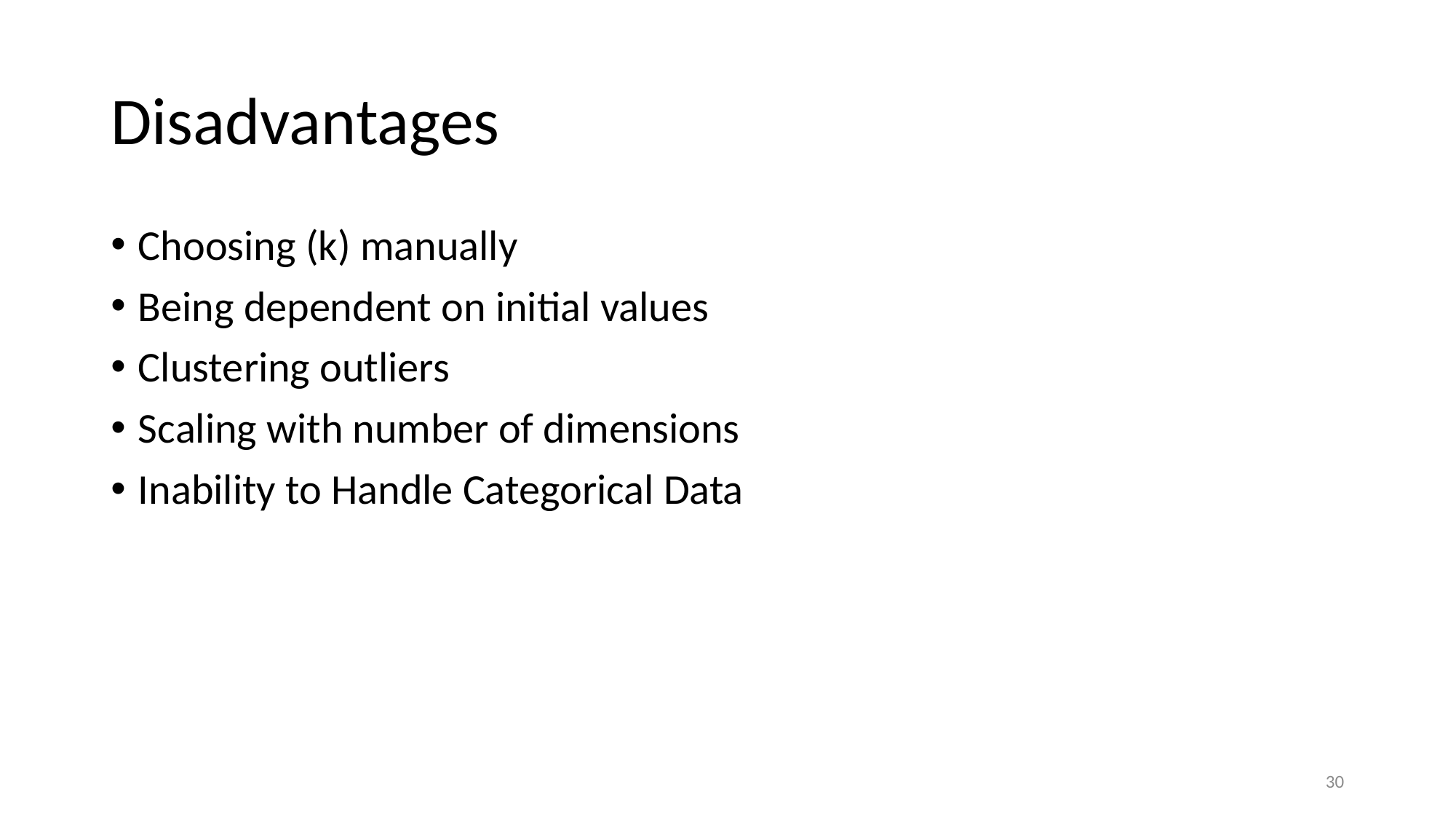

# Disadvantages
Choosing (k) manually
Being dependent on initial values
Clustering outliers
Scaling with number of dimensions
Inability to Handle Categorical Data
30